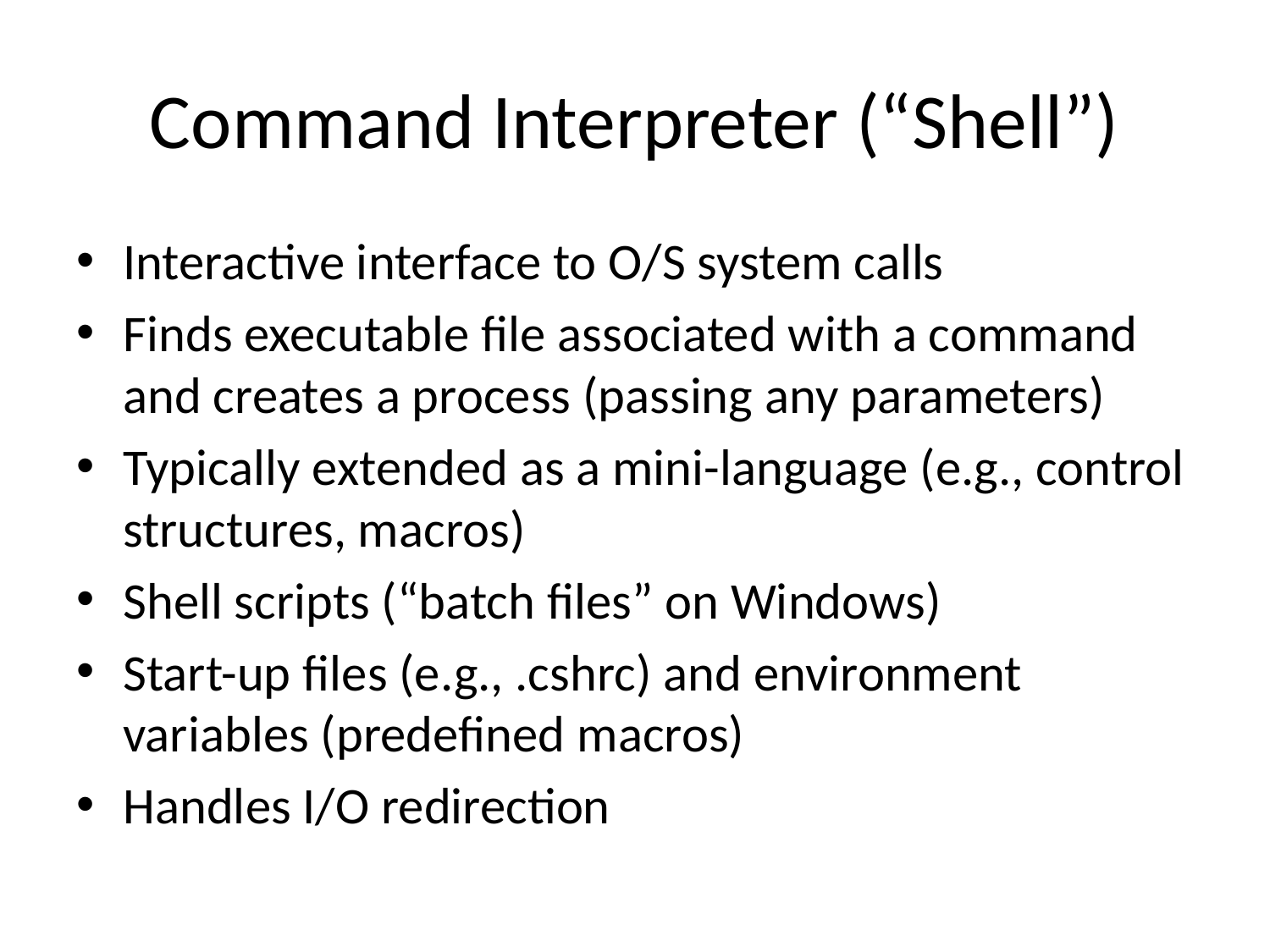

# Command Interpreter (“Shell”)
Interactive interface to O/S system calls
Finds executable file associated with a command and creates a process (passing any parameters)
Typically extended as a mini-language (e.g., control structures, macros)
Shell scripts (“batch files” on Windows)
Start-up files (e.g., .cshrc) and environment variables (predefined macros)
Handles I/O redirection